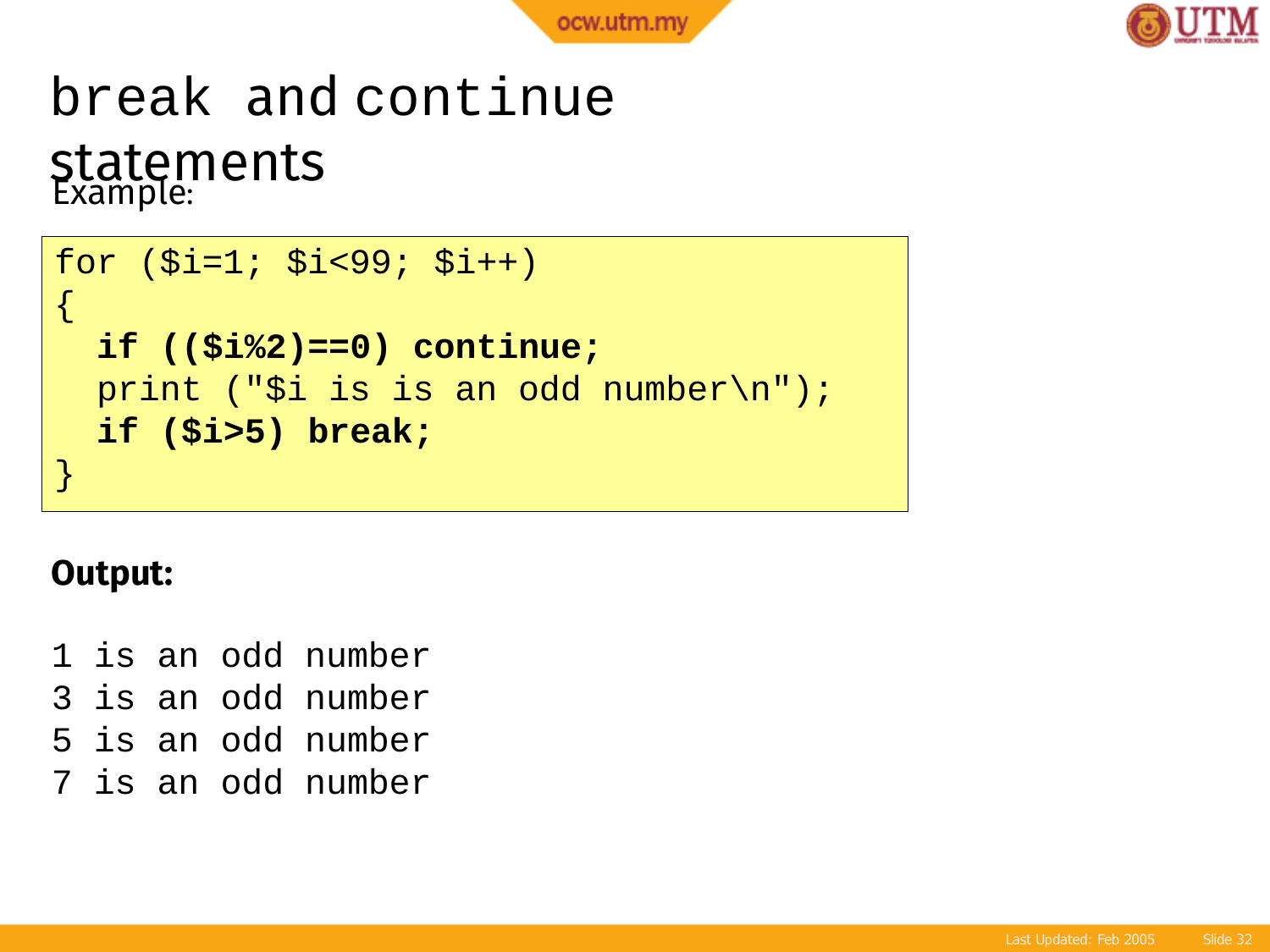

# break and continue statements
Example:

for ($i=1; $i<99; $i++)
{
if (($i%2)==0) continue;
print ("$i is is an odd number\n");
if ($i>5) break;
}
Output:

1 is an odd number
3 is an odd number
5 is an odd number
7 is an odd number
Last Updated: Feb 2005
Slide 32